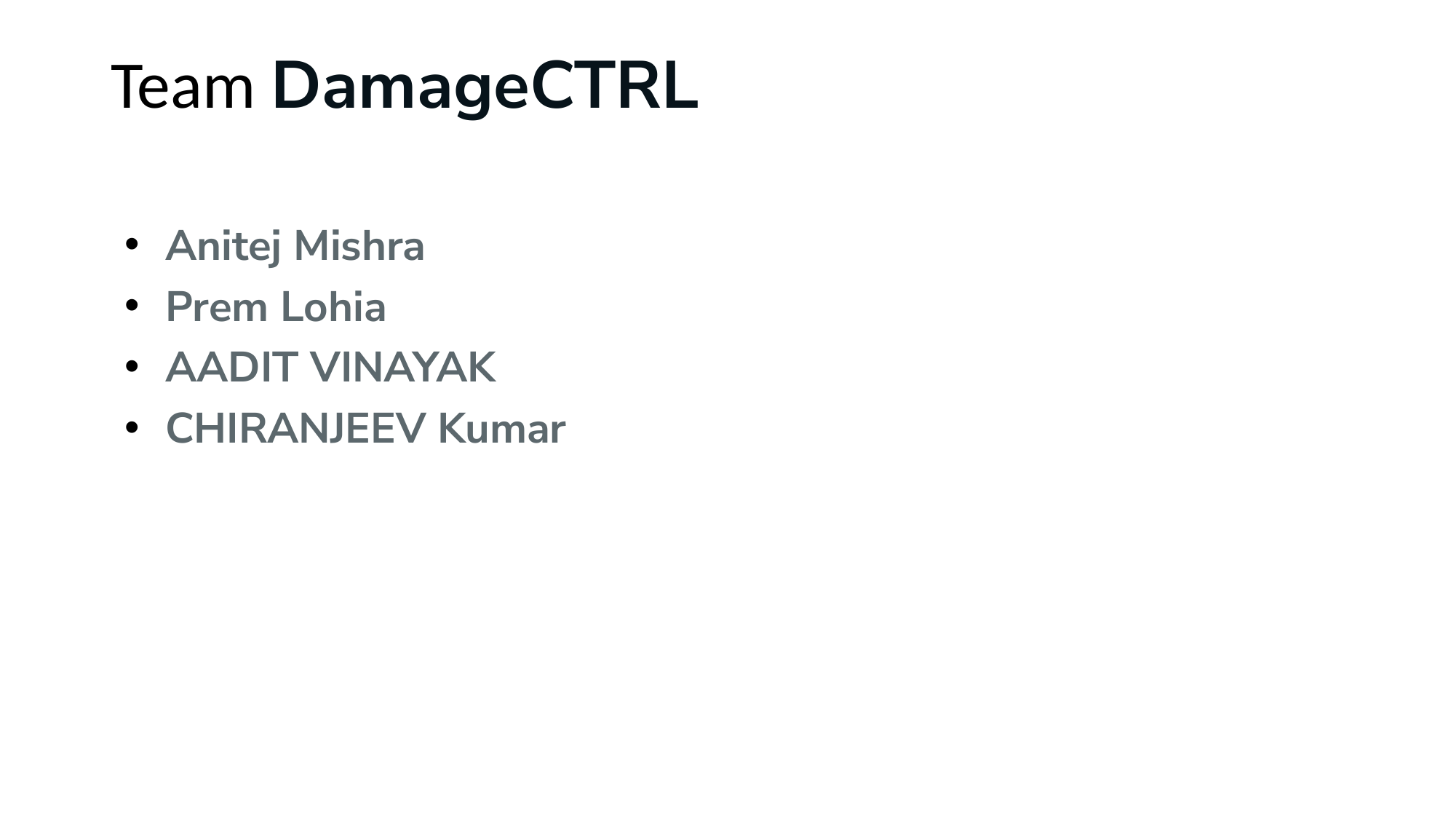

# Team DamageCTRL
Anitej Mishra
Prem Lohia
AADIT VINAYAK
CHIRANJEEV Kumar